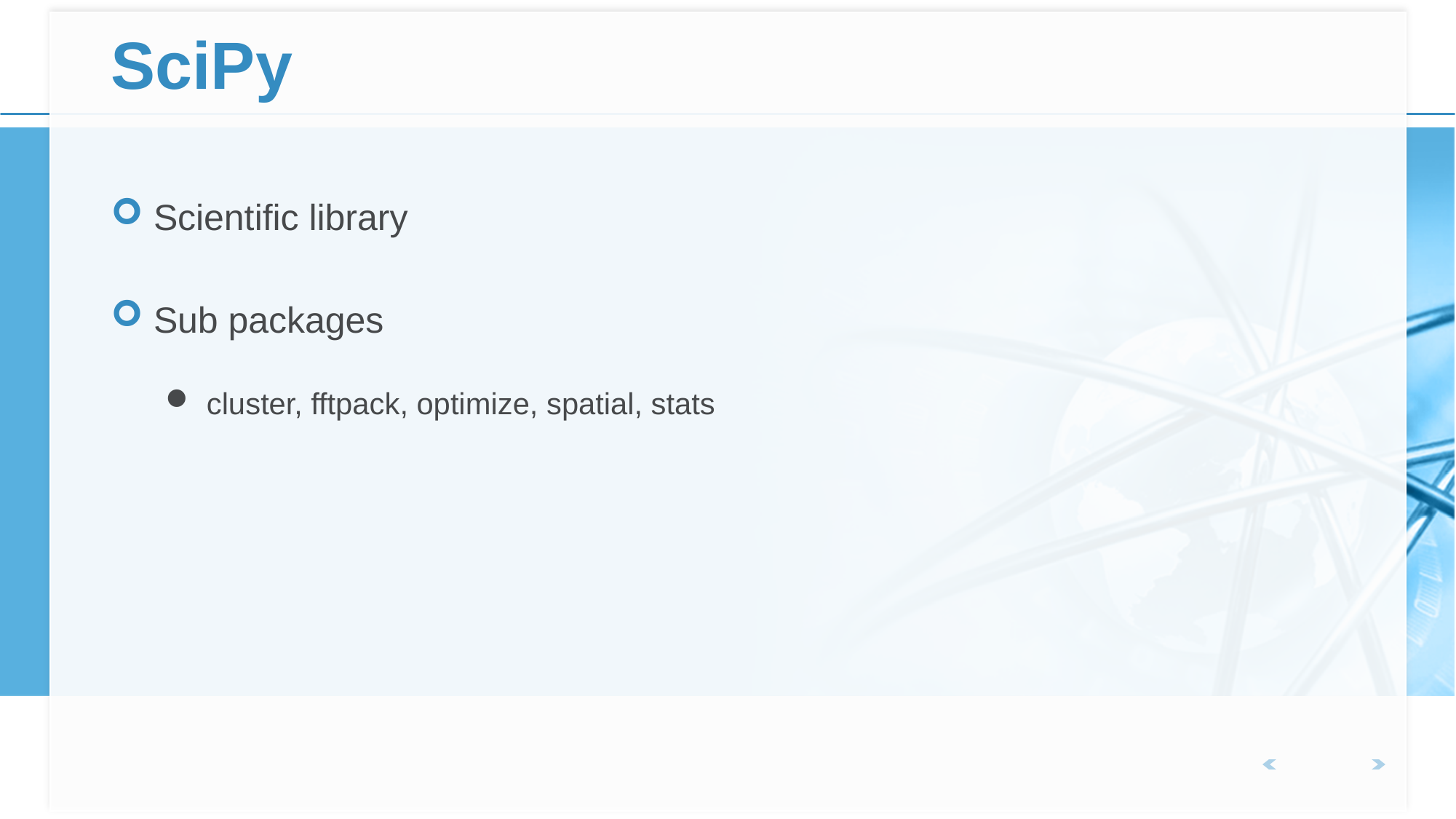

# SciPy
Scientific library
Sub packages
cluster, fftpack, optimize, spatial, stats